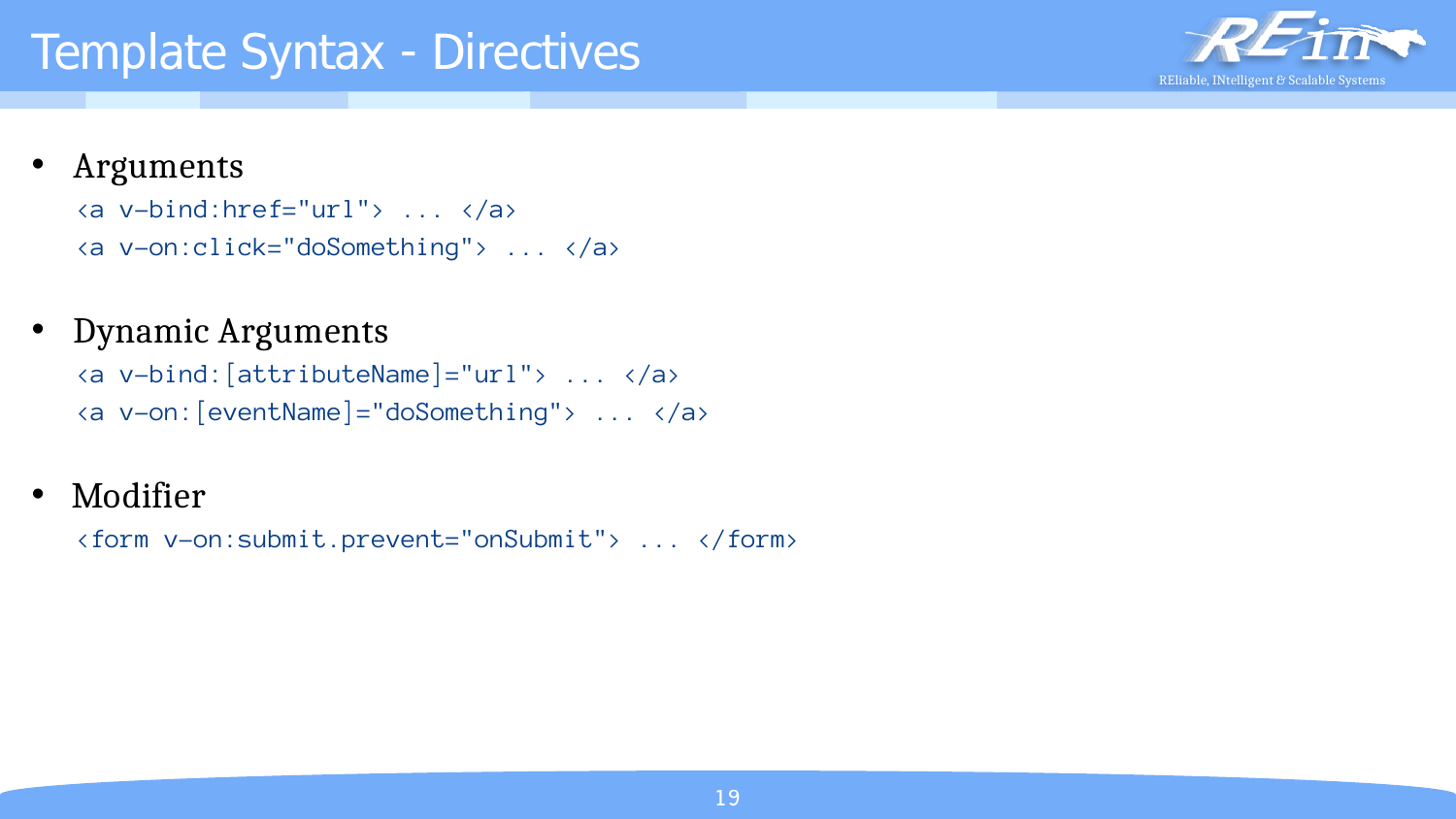

# Template Syntax - Directives
Arguments
   <a v-bind:href="url"> ... </a>
   <a v-on:click="doSomething"> ... </a>

Dynamic Arguments
   <a v-bind:[attributeName]="url"> ... </a>
   <a v-on:[eventName]="doSomething"> ... </a>

Modifier
   <form v-on:submit.prevent="onSubmit"> ... </form>
19